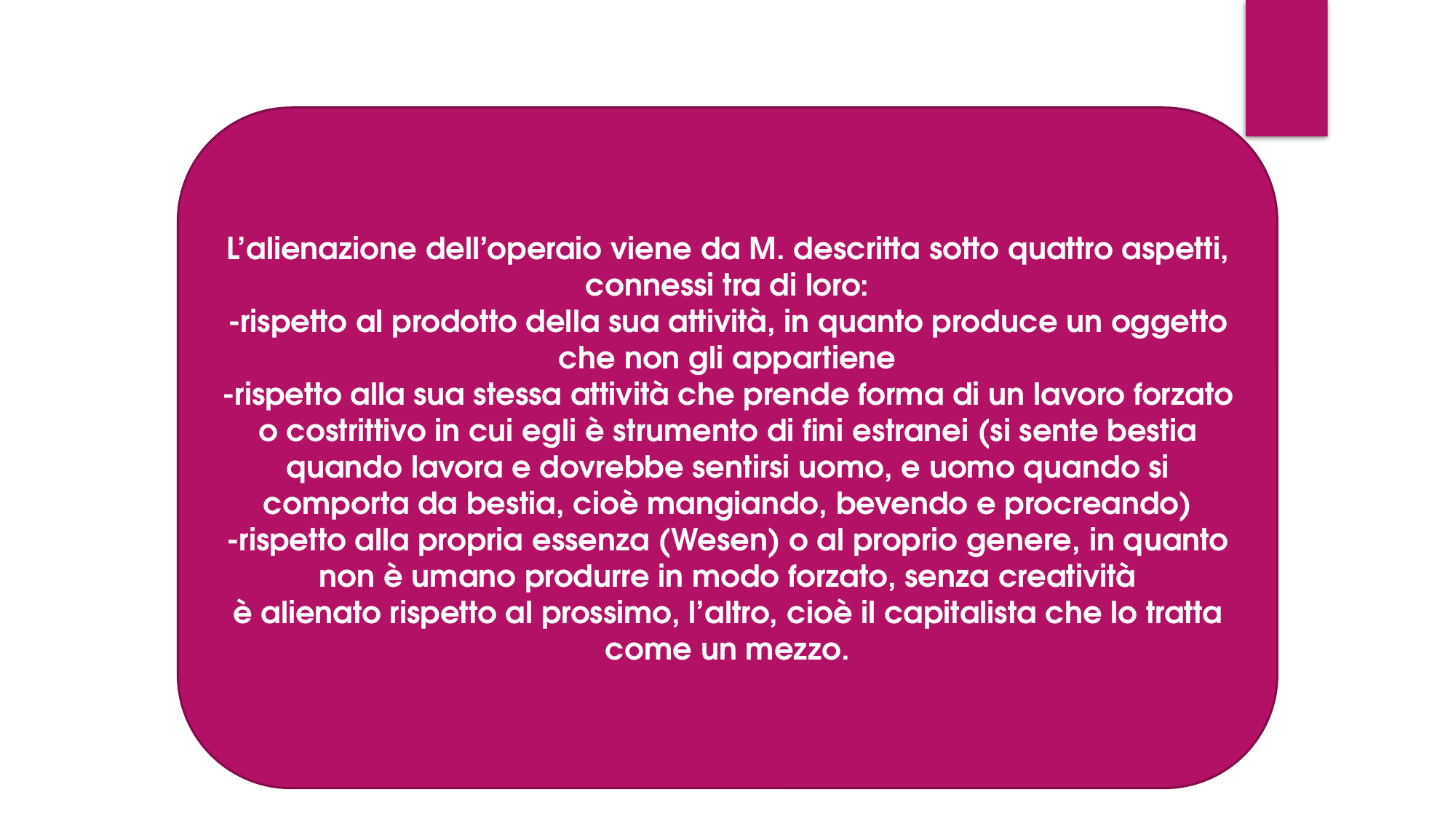

L’alienazione dell’operaio viene da M. descritta sotto quattro aspetti, connessi tra di loro:
-rispetto al prodotto della sua attività, in quanto produce un oggetto che non gli appartiene
-rispetto alla sua stessa attività che prende forma di un lavoro forzato o costrittivo in cui egli è strumento di fini estranei (si sente bestia quando lavora e dovrebbe sentirsi uomo, e uomo quando si comporta da bestia, cioè mangiando, bevendo e procreando)
-rispetto alla propria essenza (Wesen) o al proprio genere, in quanto non è umano produrre in modo forzato, senza creatività
è alienato rispetto al prossimo, l’altro, cioè il capitalista che lo tratta come un mezzo.